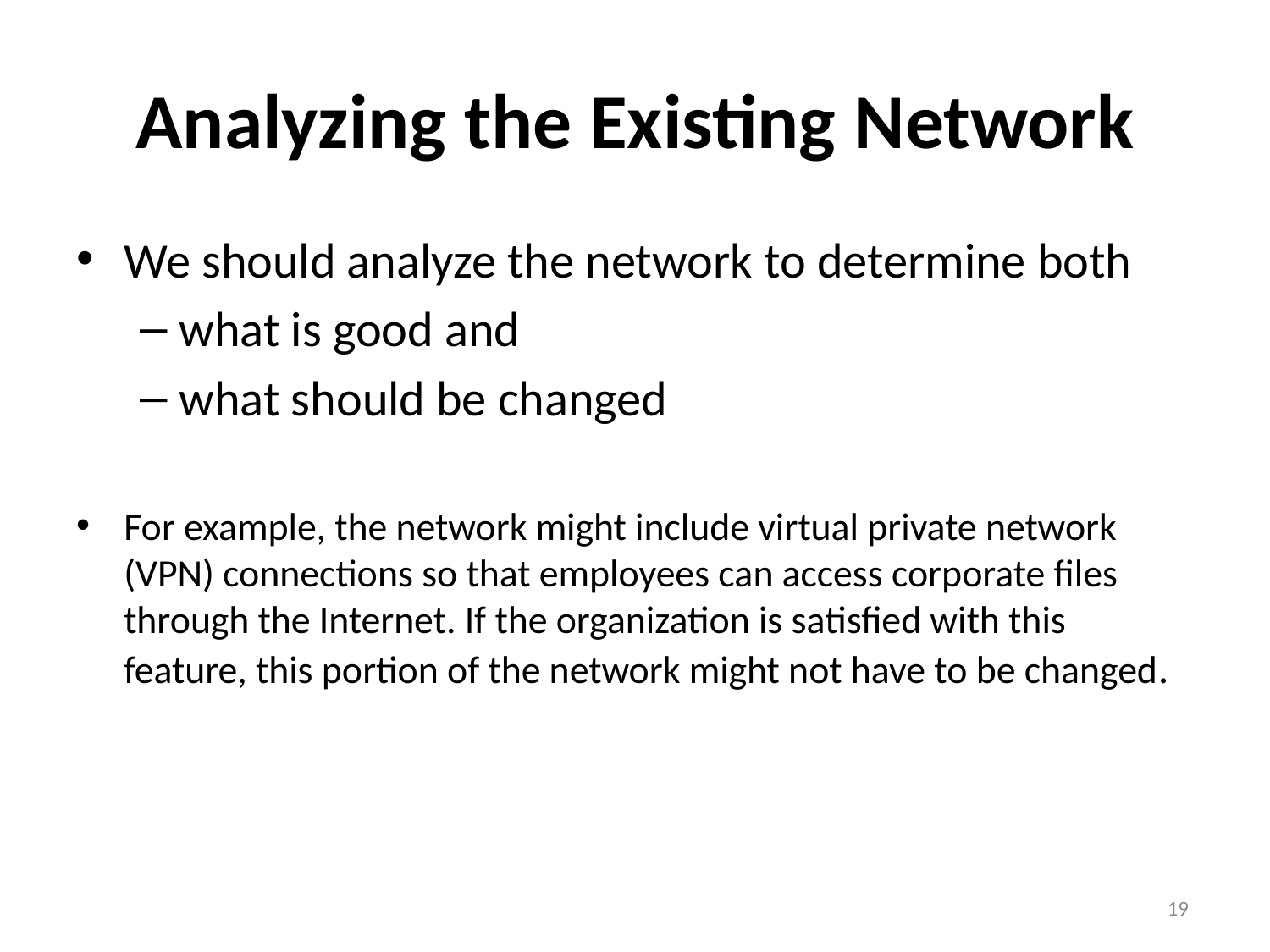

# Analyzing the Existing Network
We should analyze the network to determine both
what is good and
what should be changed

For example, the network might include virtual private network (VPN) connections so that employees can access corporate files through the Internet. If the organization is satisfied with this feature, this portion of the network might not have to be changed.

19